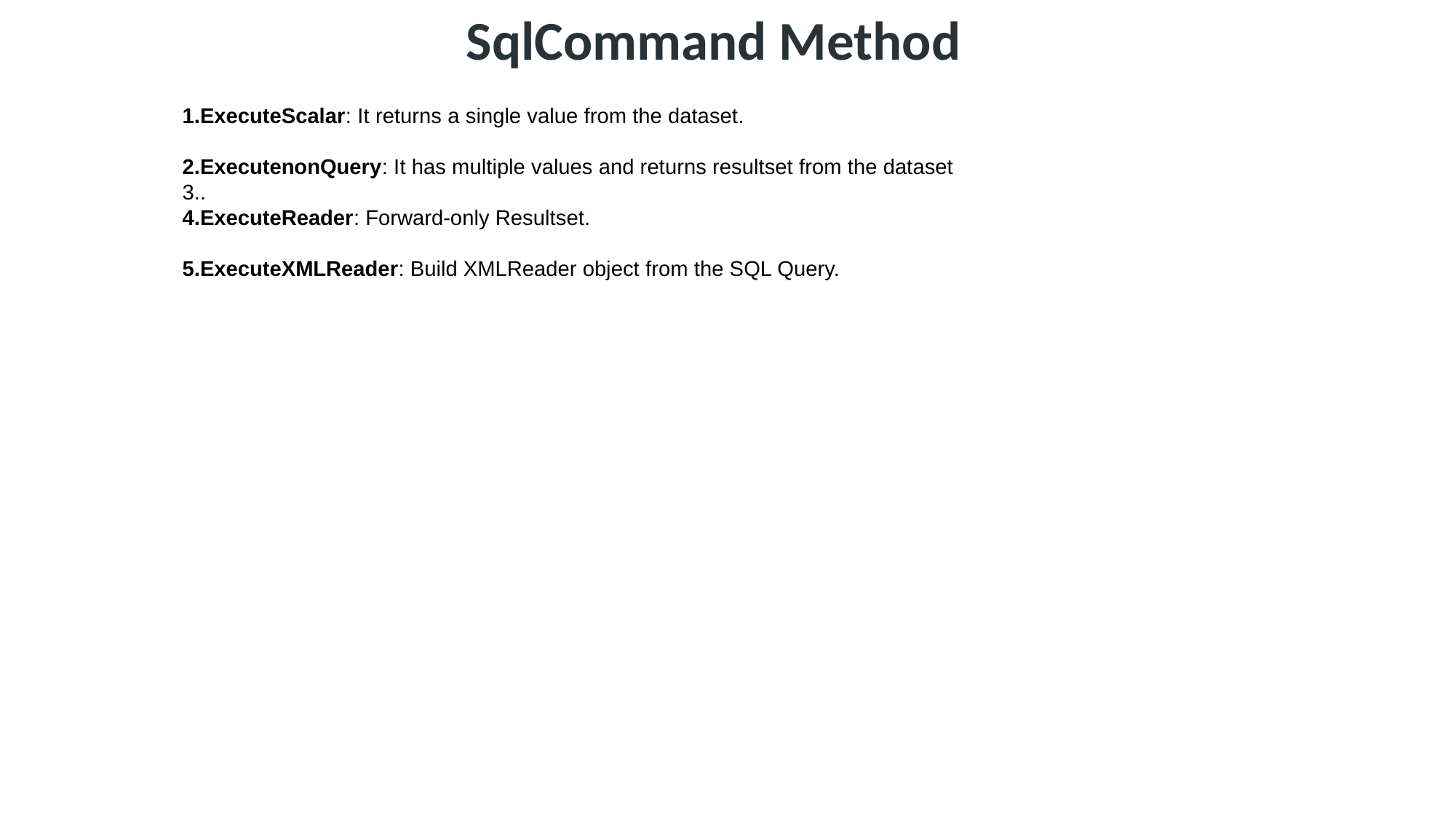

SqlCommand Method
ExecuteScalar: It returns a single value from the dataset.

ExecutenonQuery: It has multiple values and returns resultset from the dataset
.
ExecuteReader: Forward-only Resultset.

ExecuteXMLReader: Build XMLReader object from the SQL Query.